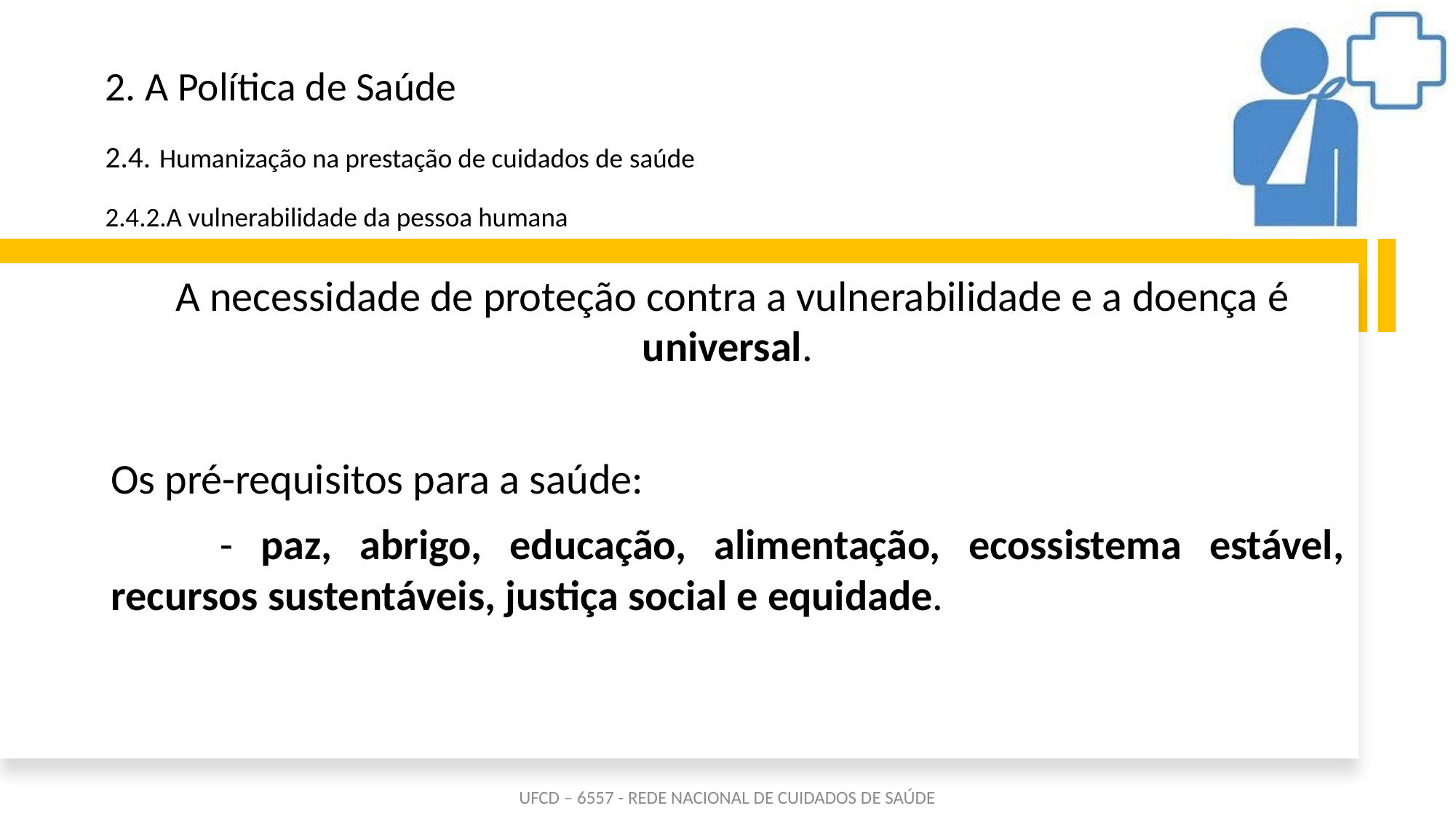

# 2. A Política de Saúde 2.4. Humanização na prestação de cuidados de saúde 2.4.2.A vulnerabilidade da pessoa humana

 A necessidade de proteção contra a vulnerabilidade e a doença é universal.

Os pré-requisitos para a saúde:
	- paz, abrigo, educação, alimentação, ecossistema estável, recursos sustentáveis, justiça social e equidade.

UFCD – 6557 - REDE NACIONAL DE CUIDADOS DE SAÚDE